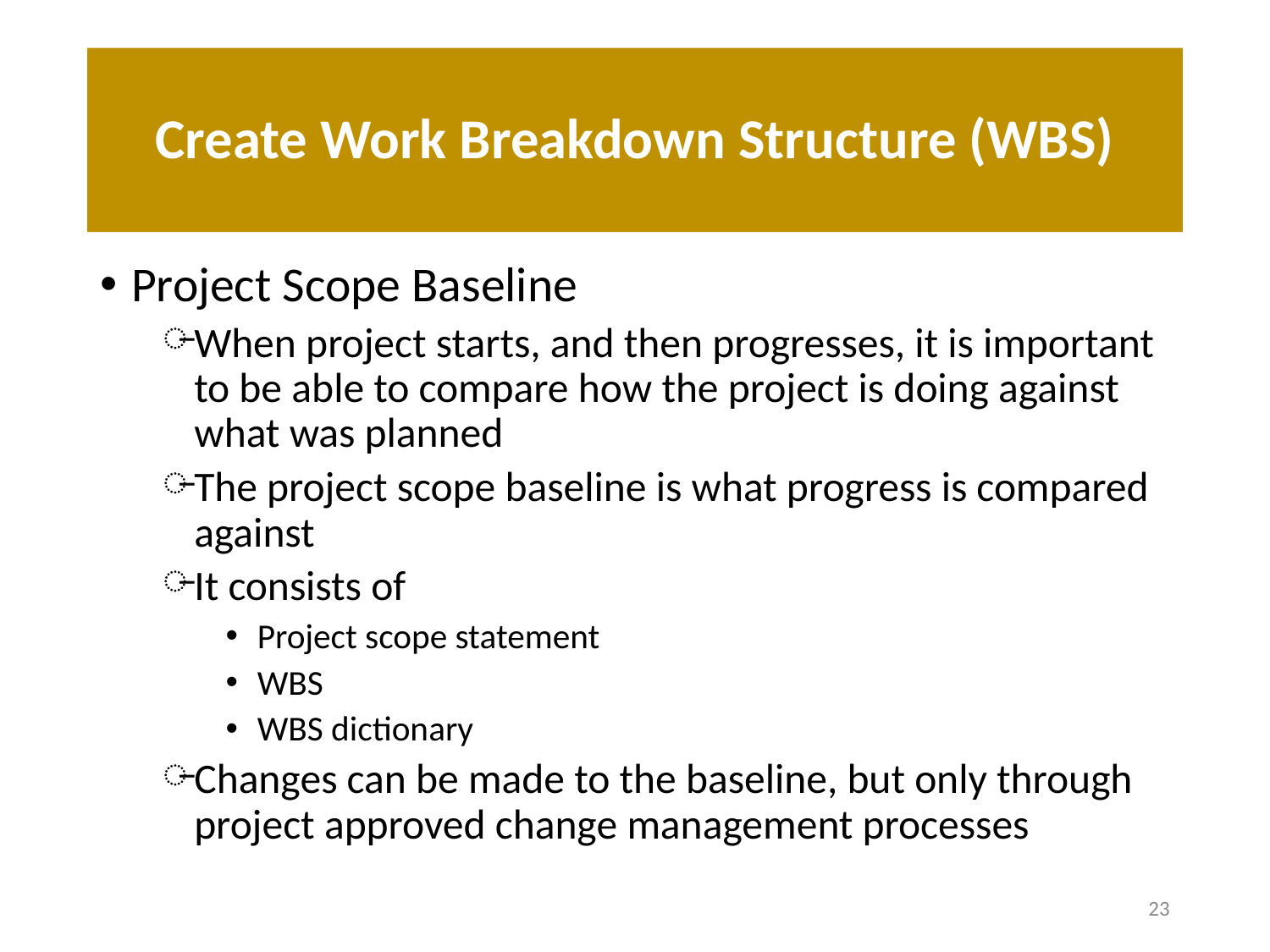

Create Work Breakdown Structure (WBS)
# Create Work Breakdown Structure (WBS)
Project Scope Baseline
When project starts, and then progresses, it is important to be able to compare how the project is doing against what was planned
The project scope baseline is what progress is compared against
It consists of
Project scope statement
WBS
WBS dictionary
Changes can be made to the baseline, but only through project approved change management processes

23